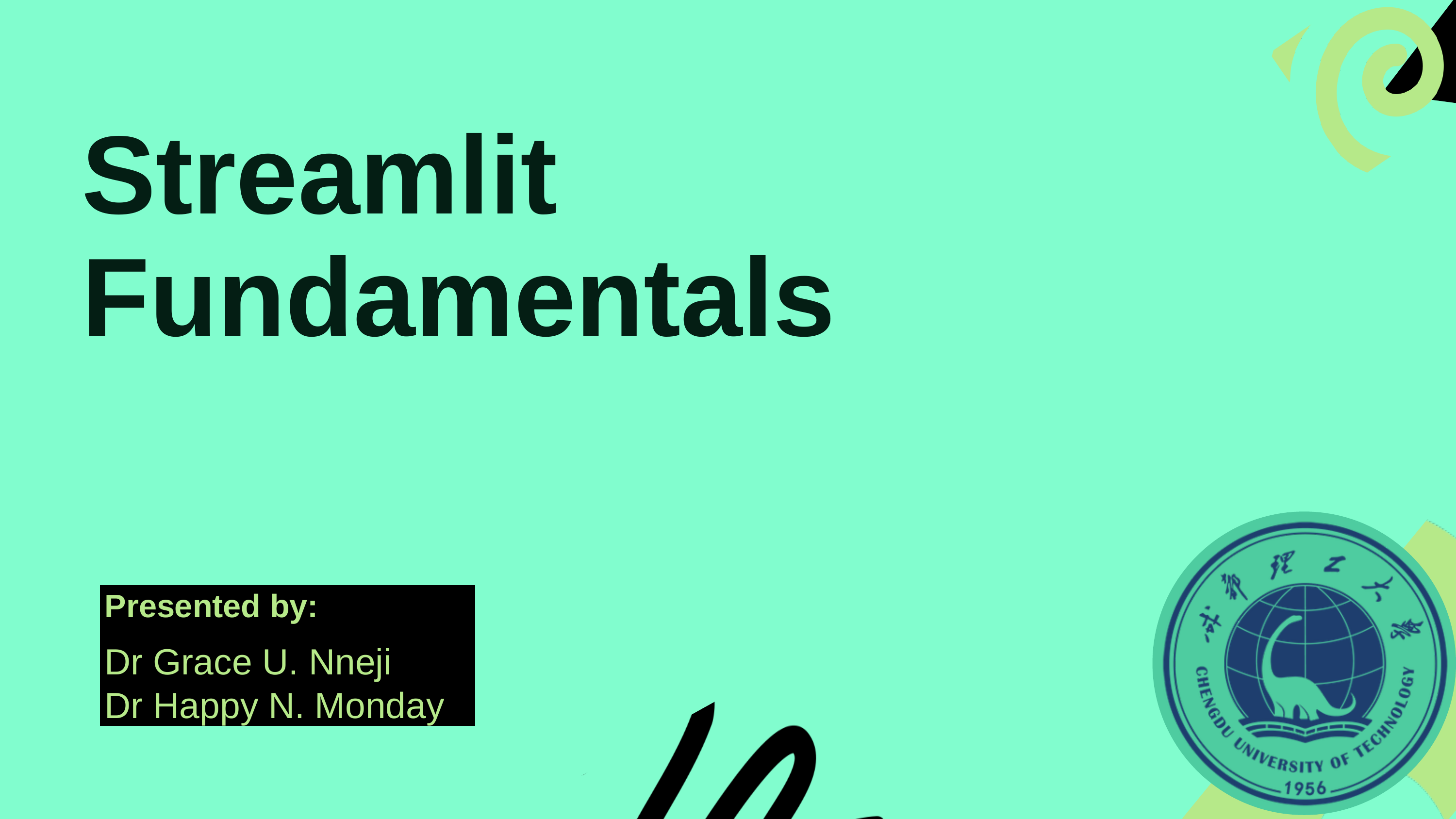

Streamlit Fundamentals

Presented by:

Dr Grace U. Nneji
Dr Happy N. Monday